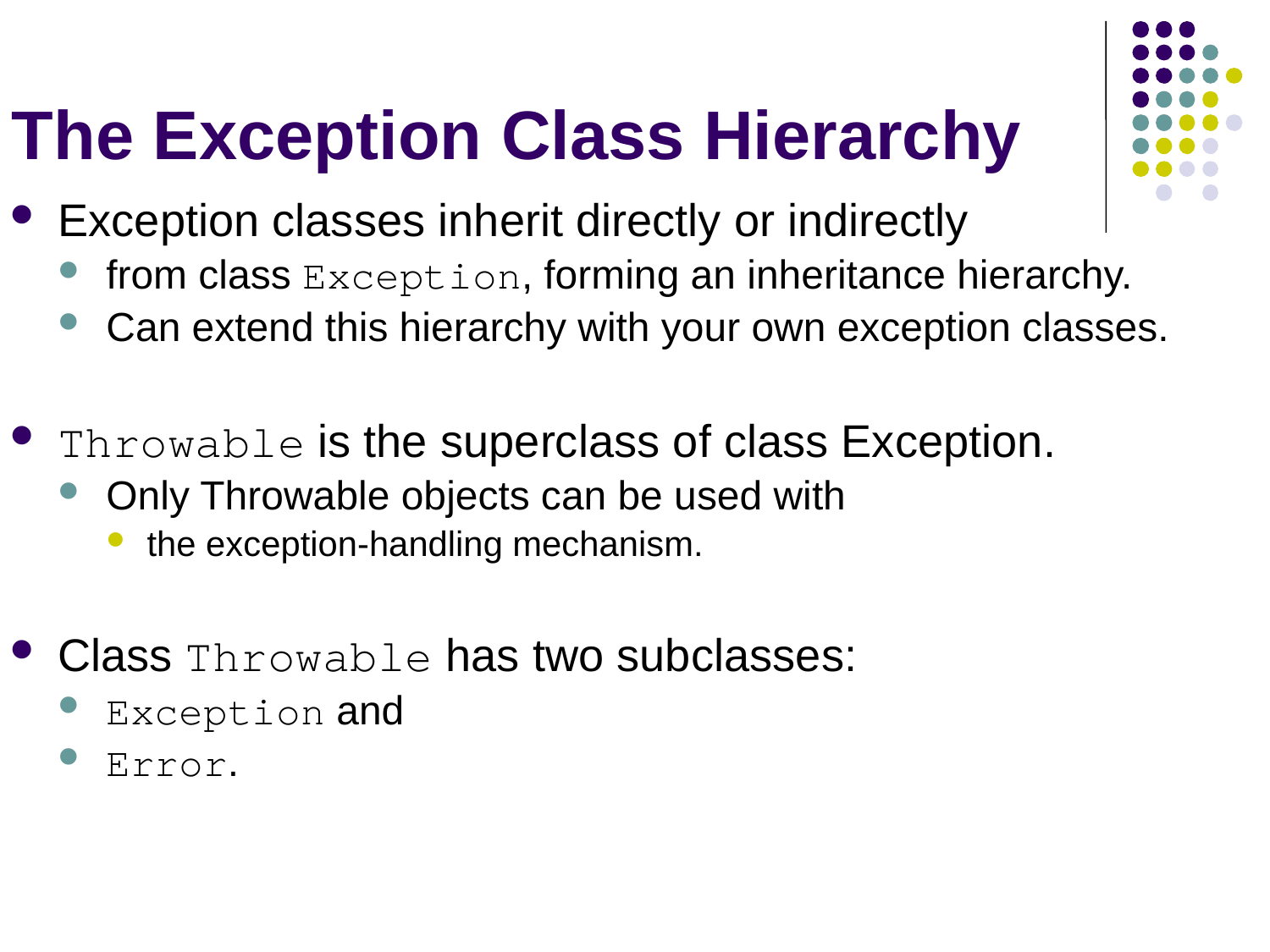

# The Exception Class Hierarchy
Exception classes inherit directly or indirectly
from class Exception, forming an inheritance hierarchy.
Can extend this hierarchy with your own exception classes.

Throwable is the superclass of class Exception.
Only Throwable objects can be used with
the exception-handling mechanism.

Class Throwable has two subclasses:
Exception and
Error.